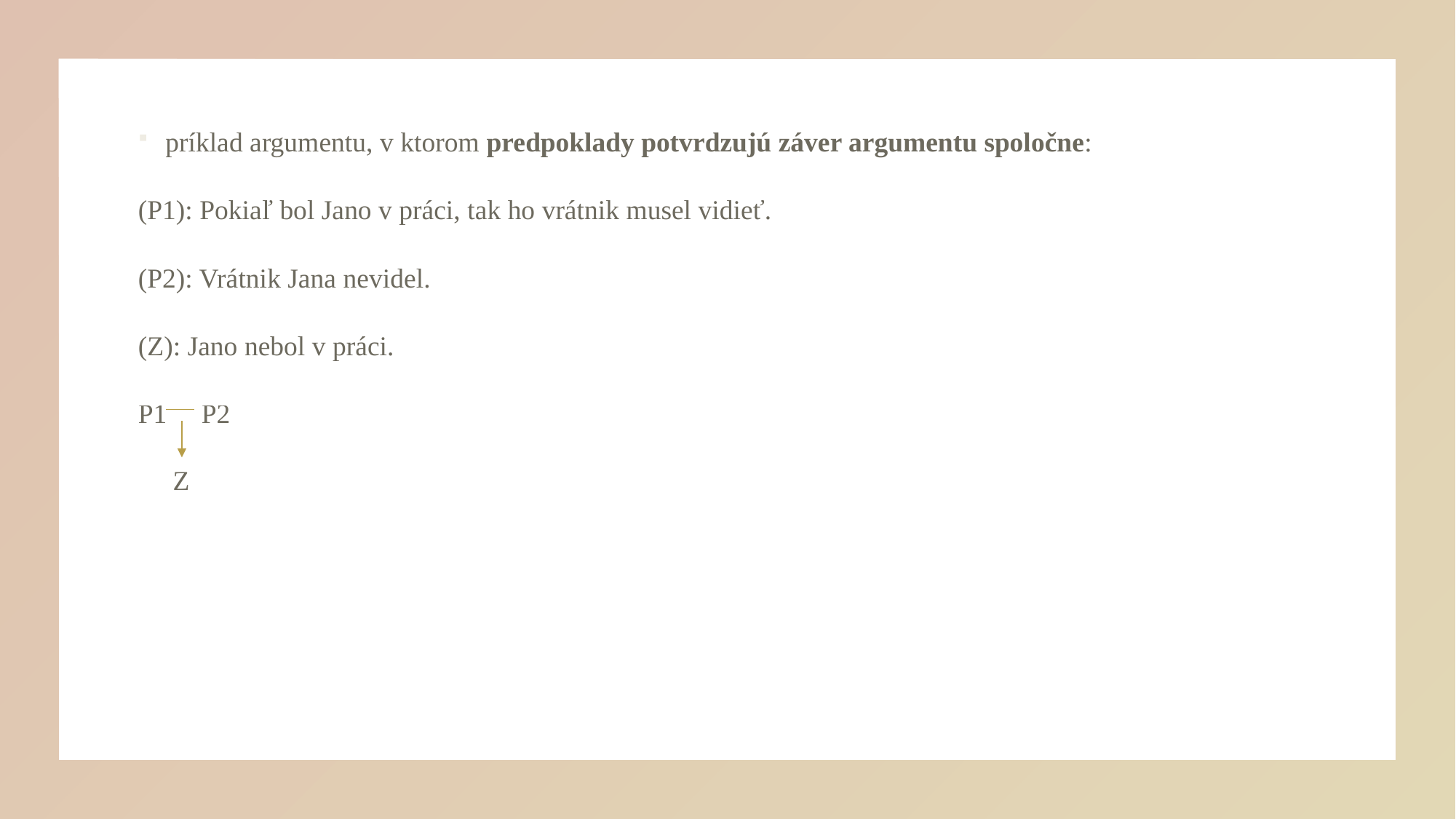

#
príklad argumentu, v ktorom predpoklady potvrdzujú záver argumentu spoločne:
(P1): Pokiaľ bol Jano v práci, tak ho vrátnik musel vidieť.
(P2): Vrátnik Jana nevidel.
(Z): Jano nebol v práci.
P1     P2
     Z